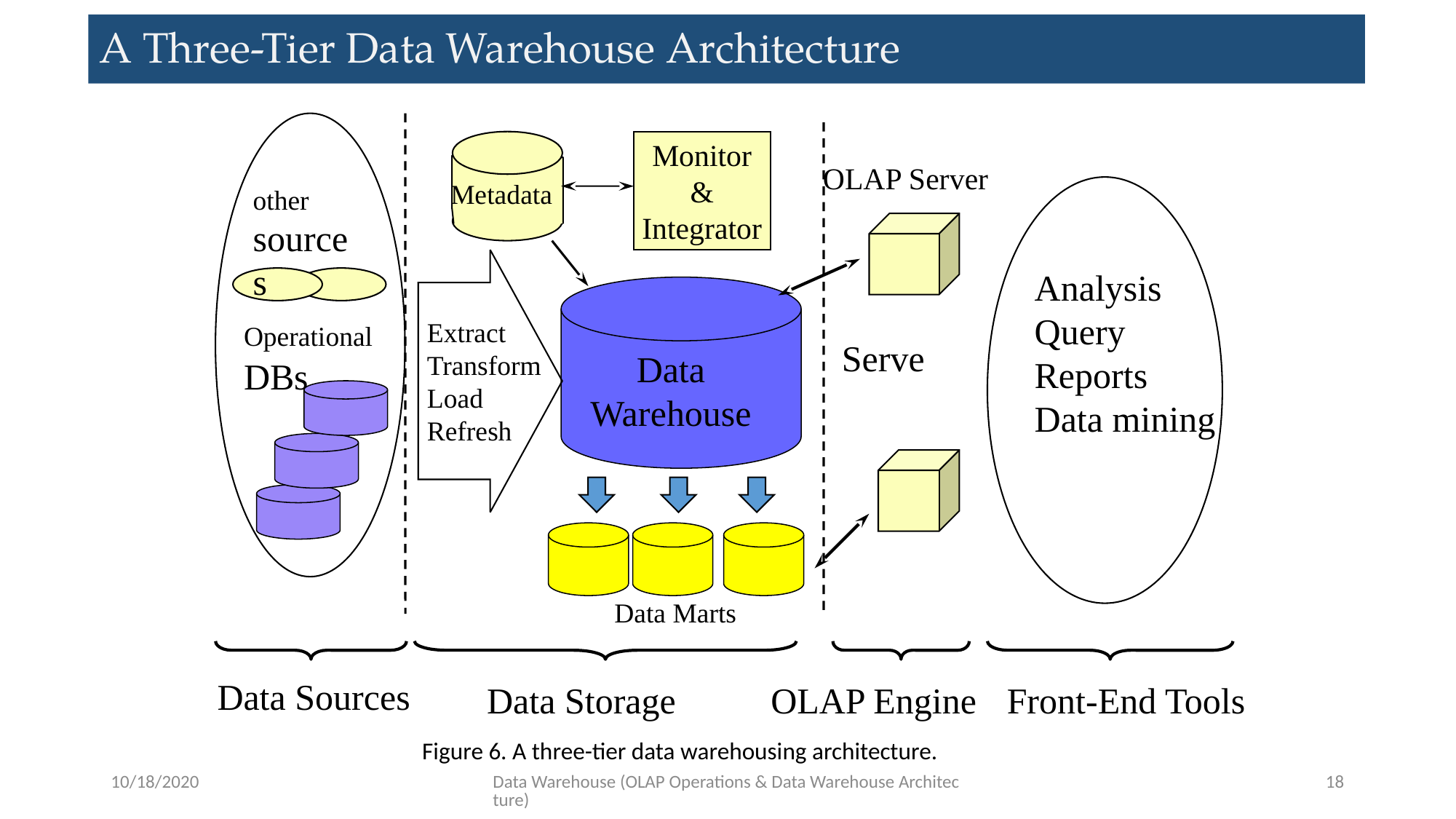

# A Three-Tier Data Warehouse Architecture

other
sources

Operational
DBs

Monitor
&
Integrator
OLAP Server
Metadata

Extract
Transform
Load
Refresh

Analysis
Query
Reports
Data mining

Serve
Data
Warehouse

Data Marts
Data Sources
Data Storage
OLAP Engine
Front-End Tools
Figure 6. A three-tier data warehousing architecture.
10/18/2020
Data Warehouse (OLAP Operations & Data Warehouse Architecture)
18